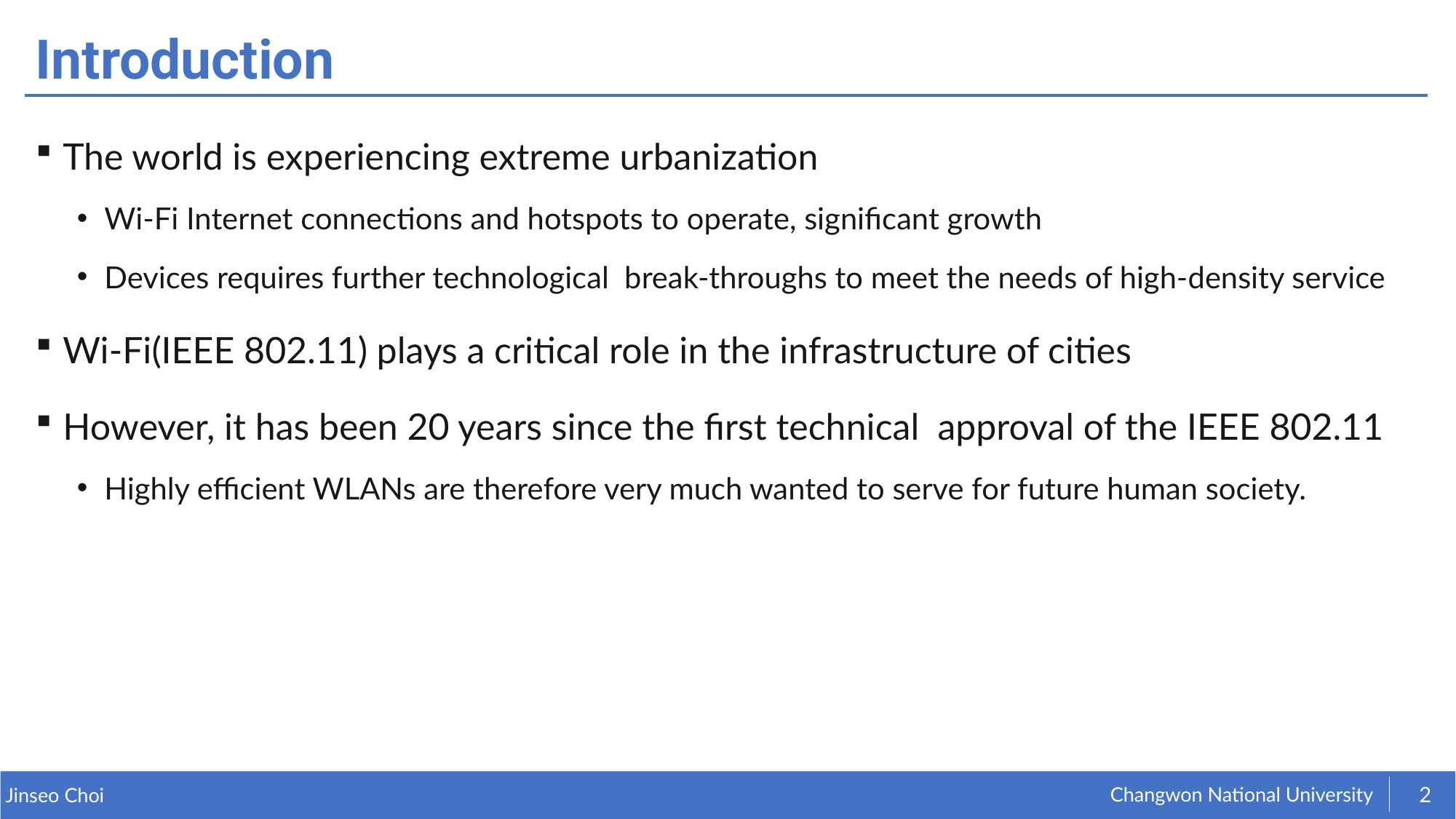

# Introduction
The world is experiencing extreme urbanization
Wi-Fi Internet connections and hotspots to operate, significant growth
Devices requires further technological  break-throughs to meet the needs of high-density service
Wi-Fi(IEEE 802.11) plays a critical role in the infrastructure of cities
However, it has been 20 years since the first technical  approval of the IEEE 802.11
Highly efficient WLANs are therefore very much wanted to serve for future human society.

2